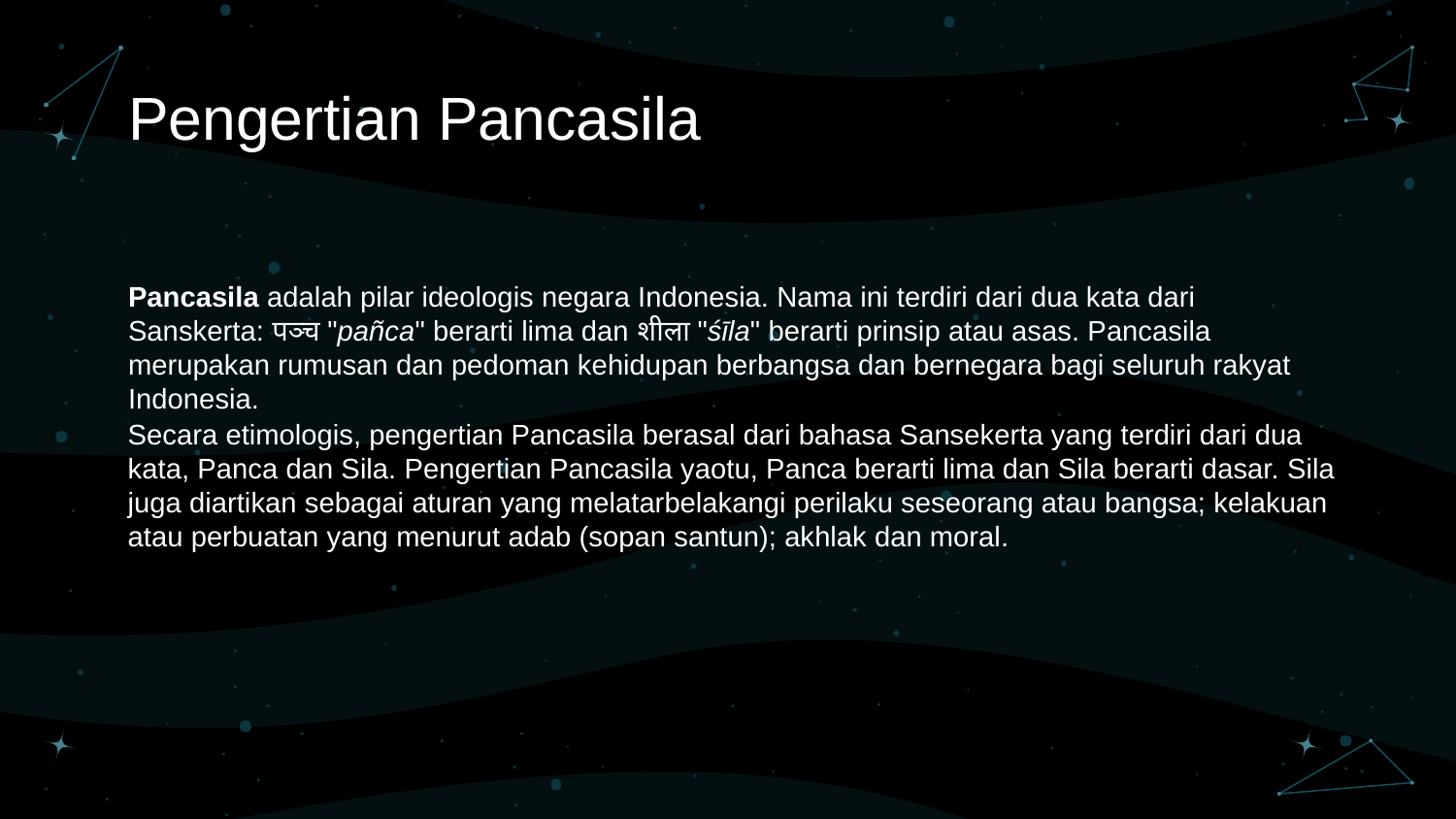

# Pengertian Pancasila
Pancasila adalah pilar ideologis negara Indonesia. Nama ini terdiri dari dua kata dari Sanskerta: पञ्च "pañca" berarti lima dan शीला "śīla" berarti prinsip atau asas. Pancasila merupakan rumusan dan pedoman kehidupan berbangsa dan bernegara bagi seluruh rakyat Indonesia.
Secara etimologis, pengertian Pancasila berasal dari bahasa Sansekerta yang terdiri dari dua kata, Panca dan Sila. Pengertian Pancasila yaotu, Panca berarti lima dan Sila berarti dasar. Sila juga diartikan sebagai aturan yang melatarbelakangi perilaku seseorang atau bangsa; kelakuan atau perbuatan yang menurut adab (sopan santun); akhlak dan moral.